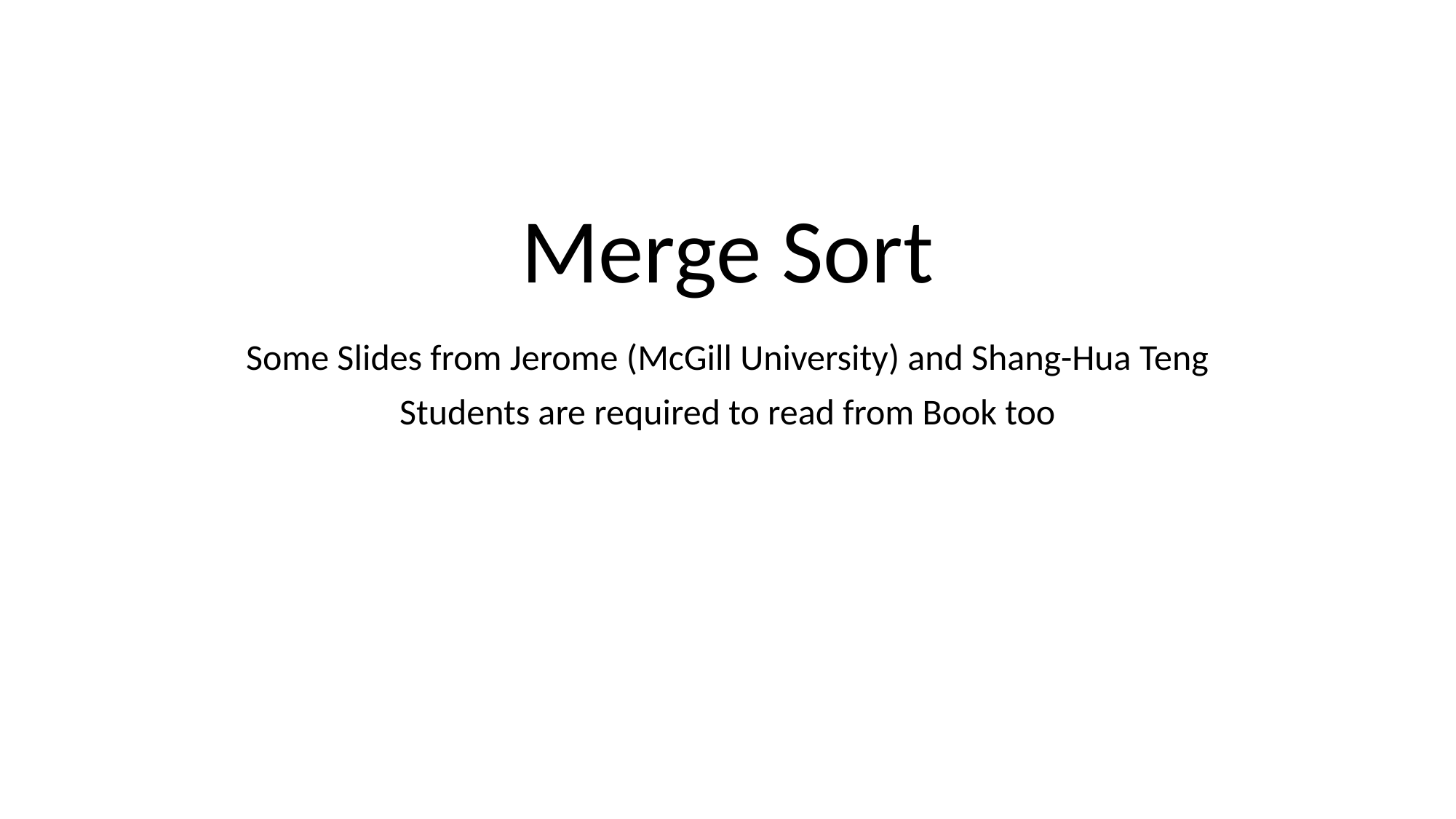

# Merge Sort
Some Slides from Jerome (McGill University) and Shang-Hua Teng
Students are required to read from Book too